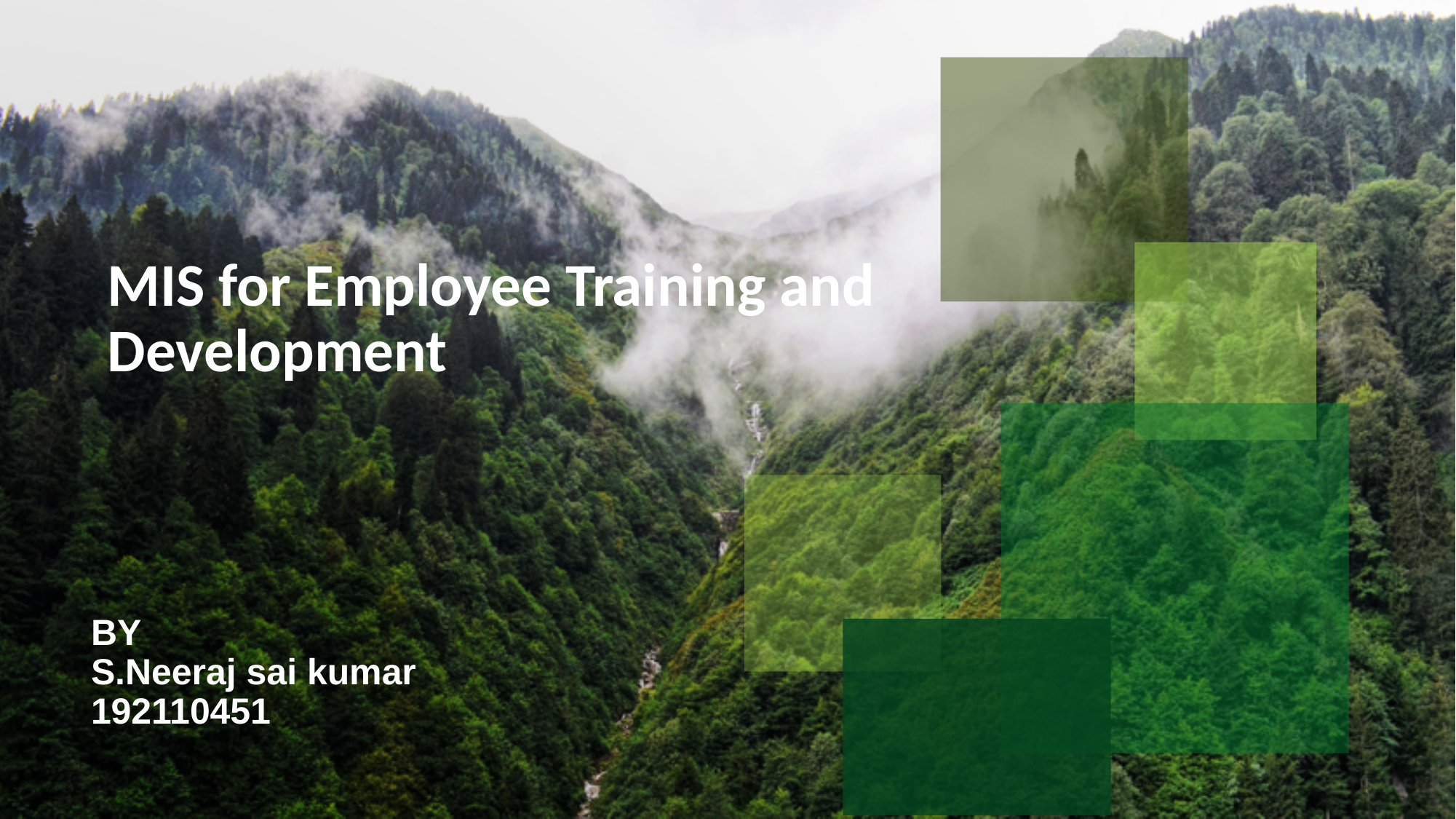

# MIS for Employee Training and Development
BY
S.Neeraj sai kumar
192110451